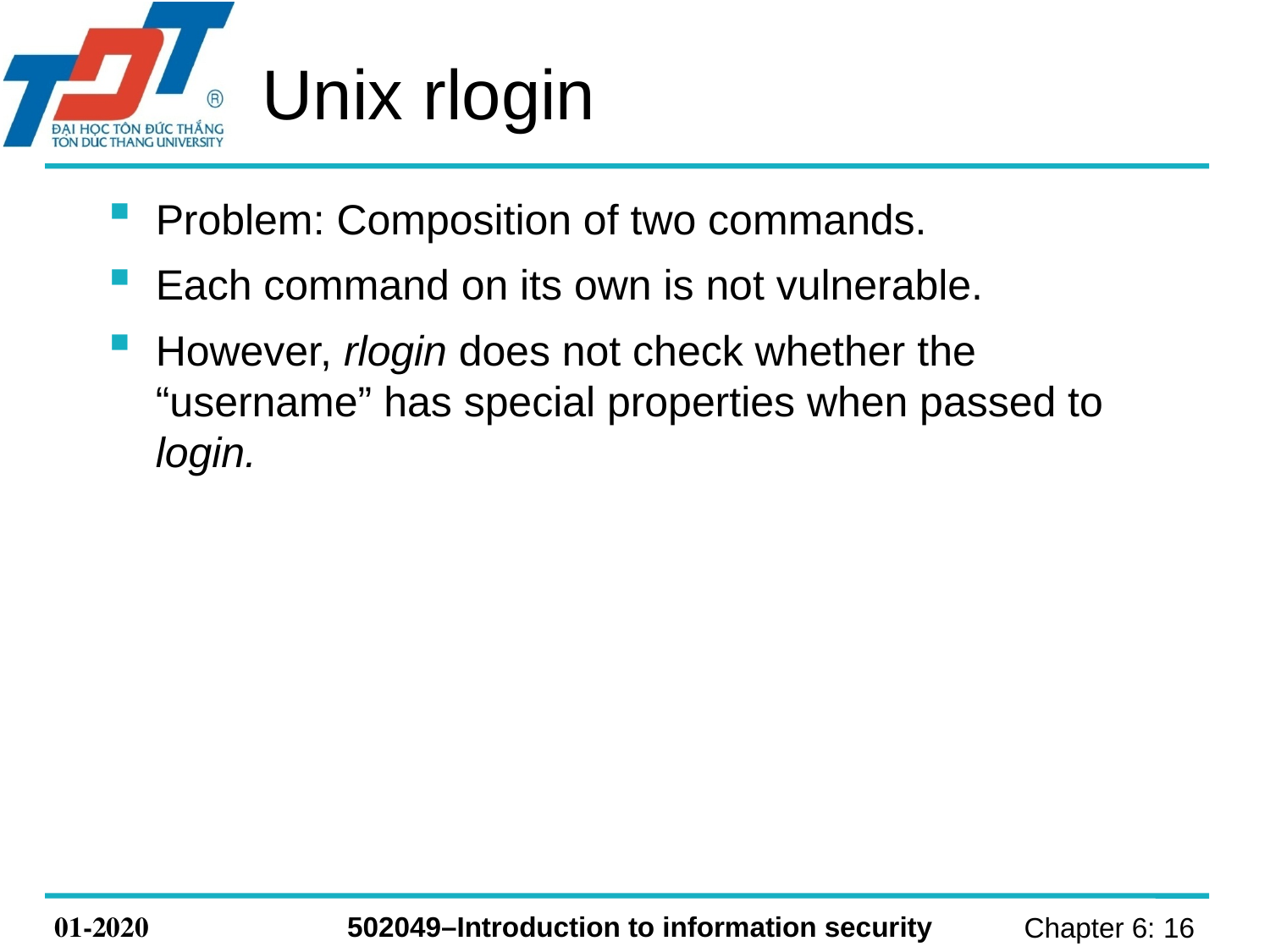

# Unix rlogin
Problem: Composition of two commands.
Each command on its own is not vulnerable.
However, rlogin does not check whether the “username” has special properties when passed to login.